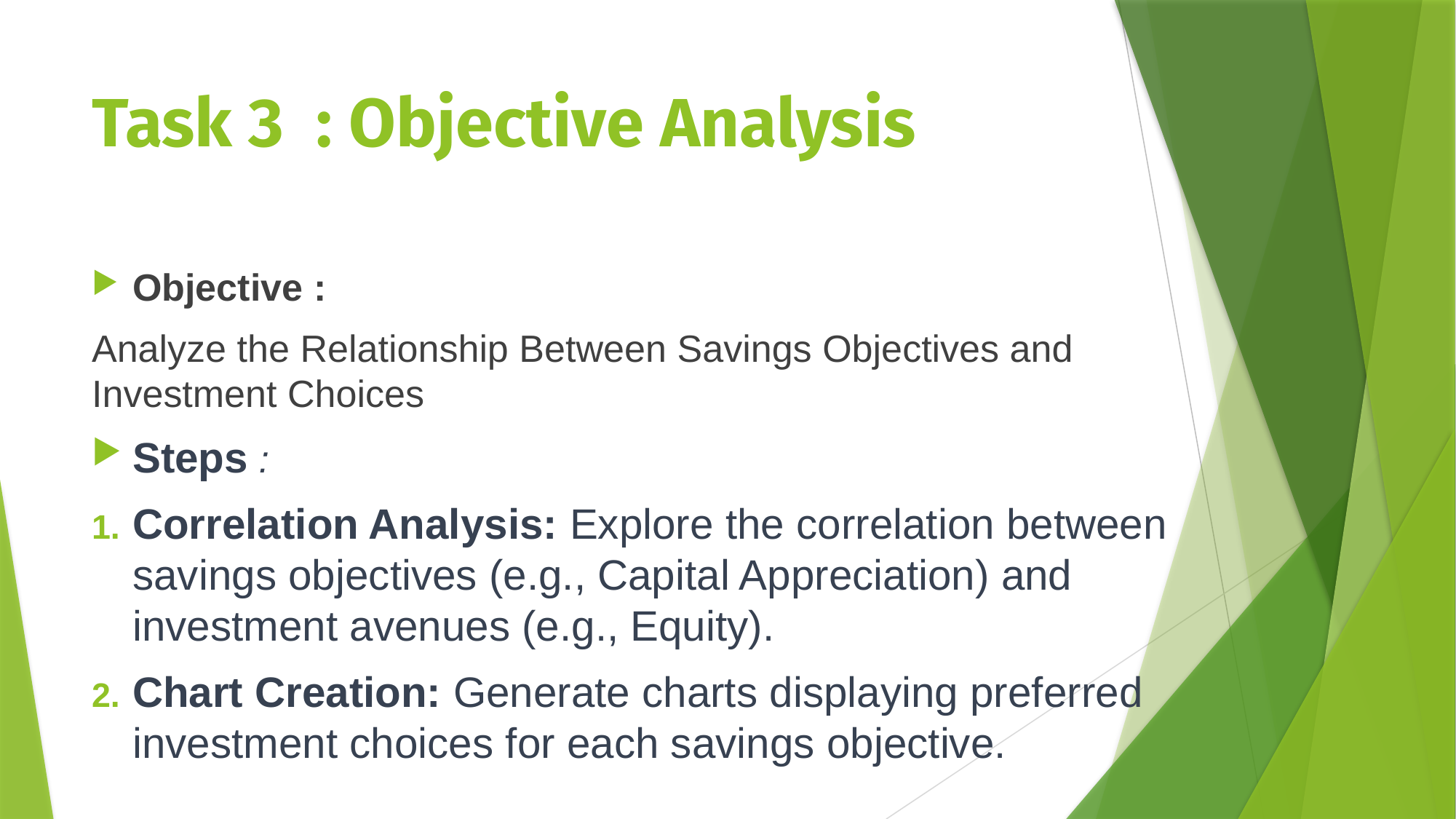

# Task 3  : Objective Analysis
Objective :
Analyze the Relationship Between Savings Objectives and Investment Choices
Steps :
Correlation Analysis: Explore the correlation between savings objectives (e.g., Capital Appreciation) and investment avenues (e.g., Equity).
Chart Creation: Generate charts displaying preferred investment choices for each savings objective.